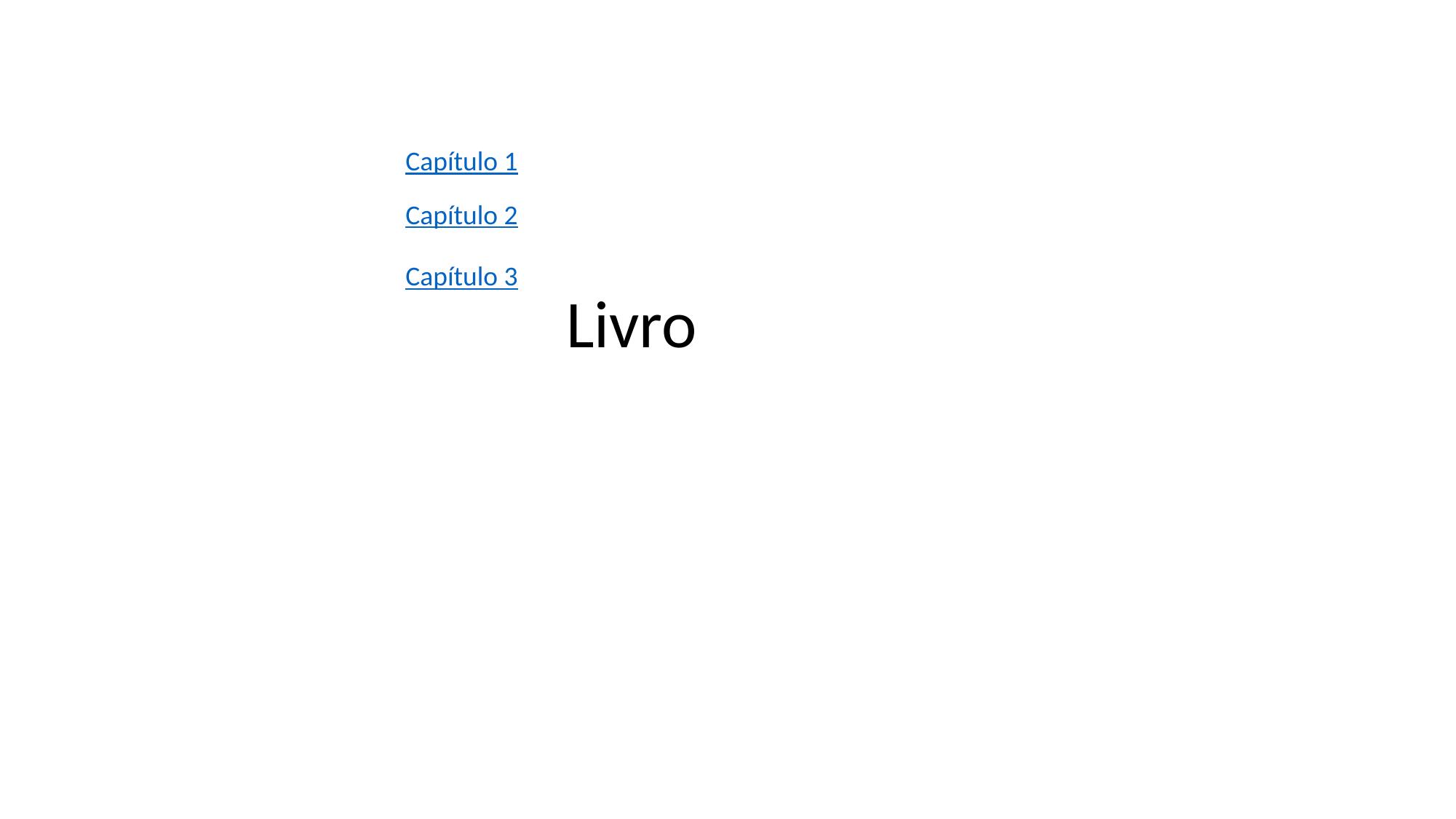

Capítulo 1
Capítulo 2
Capítulo 3
Livro